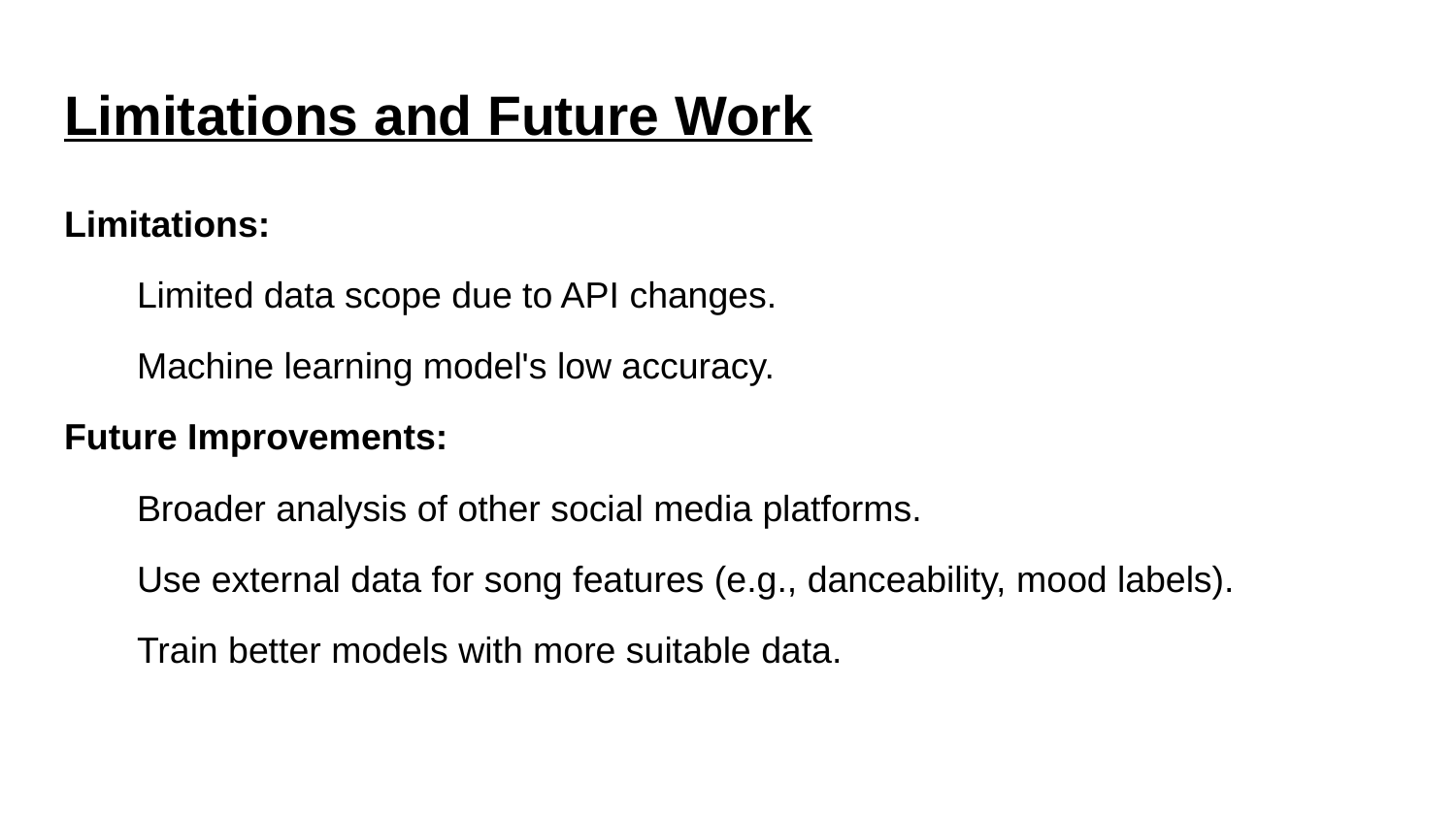

# Limitations and Future Work
Limitations:
Limited data scope due to API changes.
Machine learning model's low accuracy.
Future Improvements:
Broader analysis of other social media platforms.
Use external data for song features (e.g., danceability, mood labels).
Train better models with more suitable data.